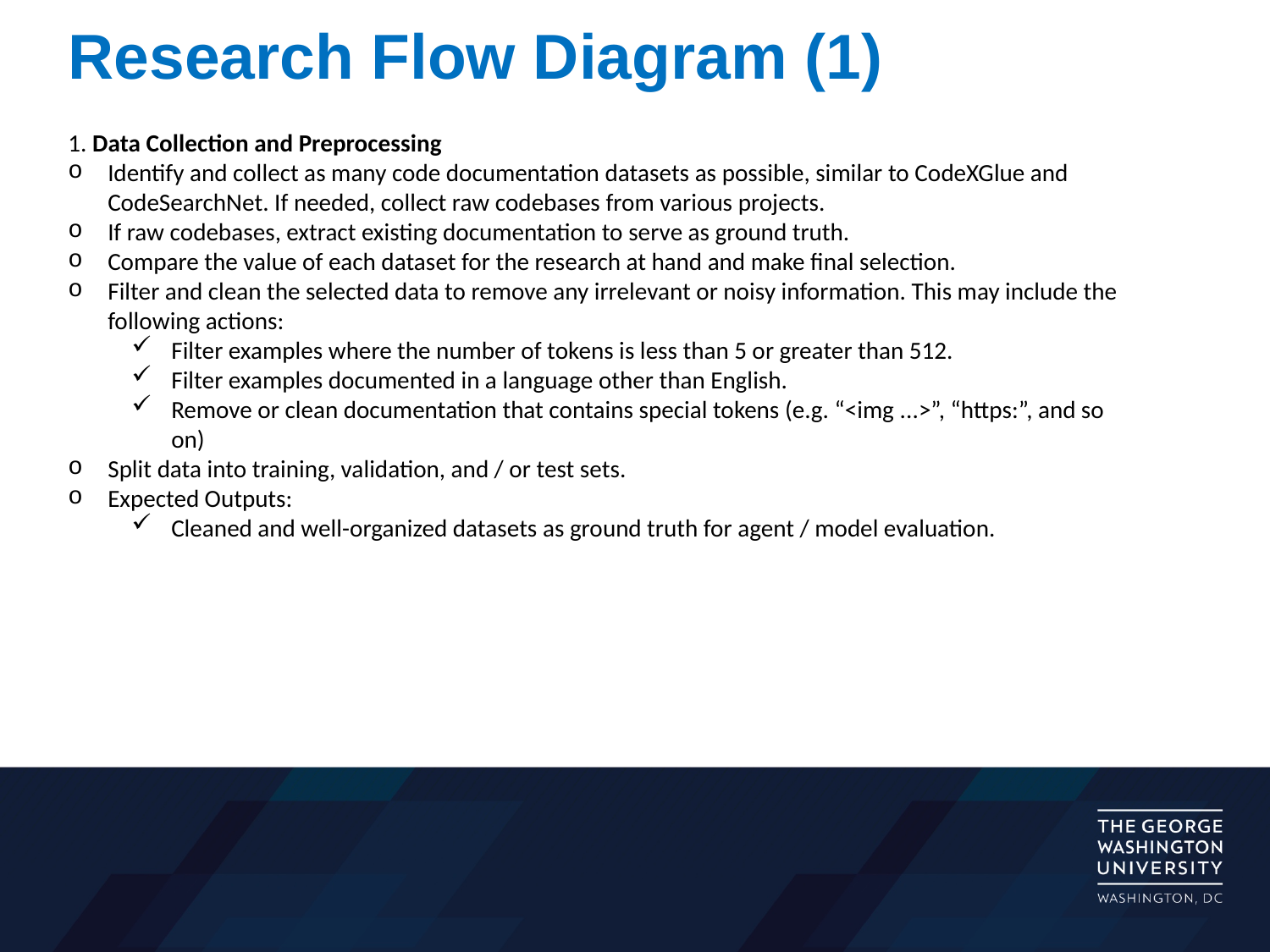

# Research Flow Diagram (1)
1. Data Collection and Preprocessing
Identify and collect as many code documentation datasets as possible, similar to CodeXGlue and CodeSearchNet. If needed, collect raw codebases from various projects.
If raw codebases, extract existing documentation to serve as ground truth.
Compare the value of each dataset for the research at hand and make final selection.
Filter and clean the selected data to remove any irrelevant or noisy information. This may include the following actions:
Filter examples where the number of tokens is less than 5 or greater than 512.
Filter examples documented in a language other than English.
Remove or clean documentation that contains special tokens (e.g. “<img ...>”, “https:”, and so on)
Split data into training, validation, and / or test sets.
Expected Outputs:
Cleaned and well-organized datasets as ground truth for agent / model evaluation.